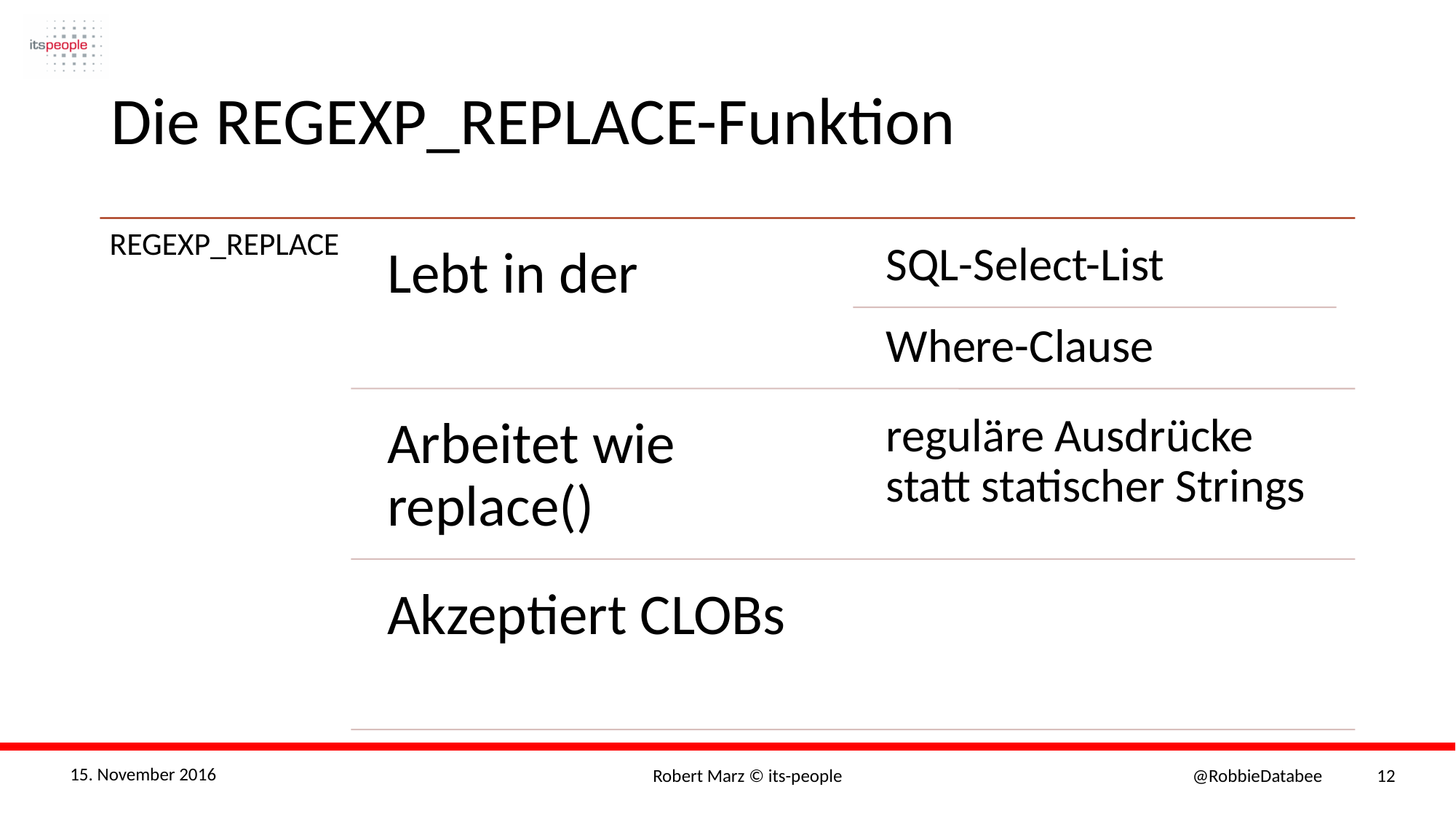

# Die REGEXP_REPLACE-Funktion
REGEXP_REPLACE
Lebt in der
SQL-Select-List
Where-Clause
Arbeitet wie replace()
reguläre Ausdrücke statt statischer Strings
Akzeptiert CLOBs